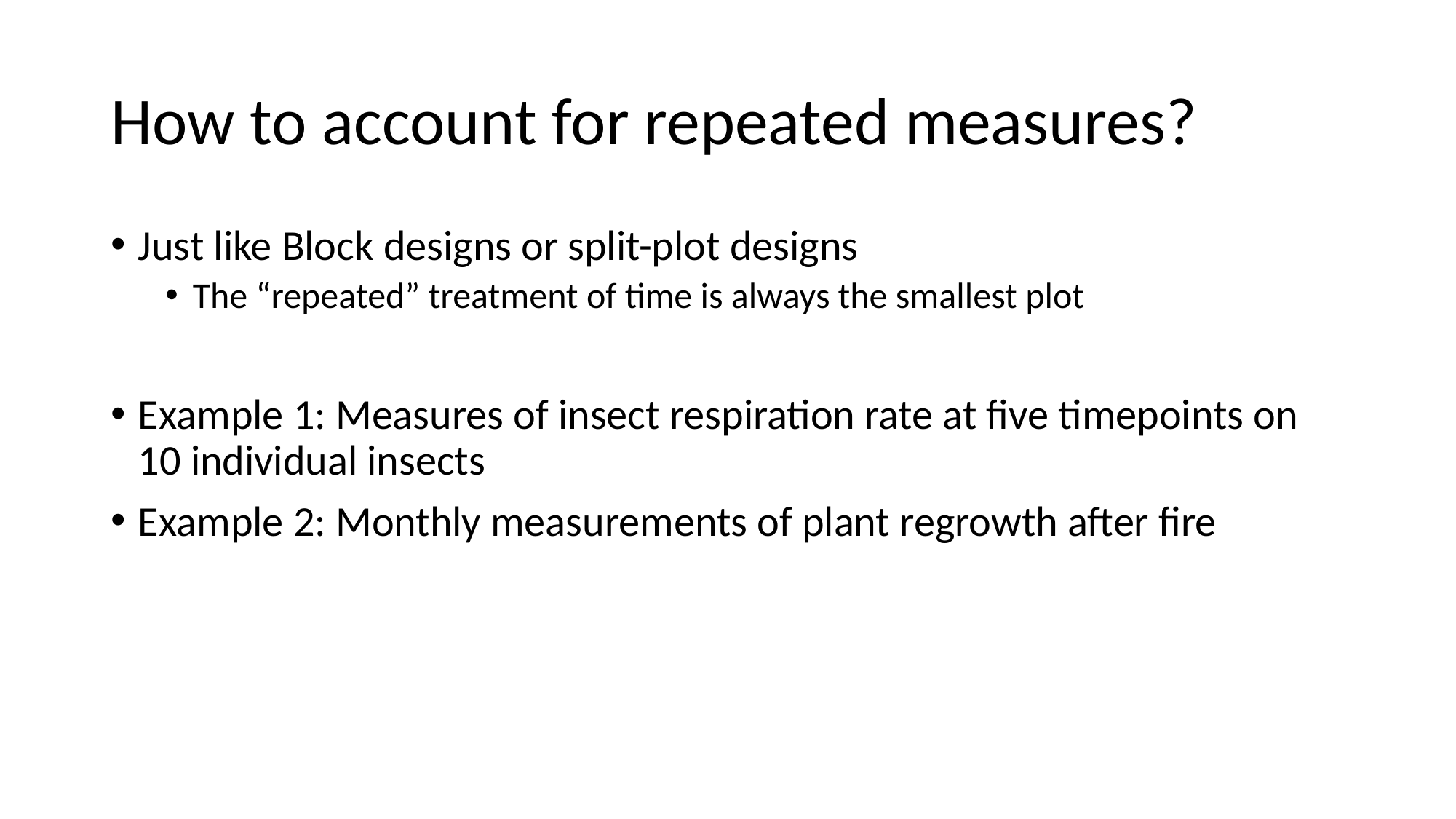

# How to account for repeated measures?
Just like Block designs or split-plot designs
The “repeated” treatment of time is always the smallest plot

Example 1: Measures of insect respiration rate at five timepoints on 10 individual insects
Example 2: Monthly measurements of plant regrowth after fire